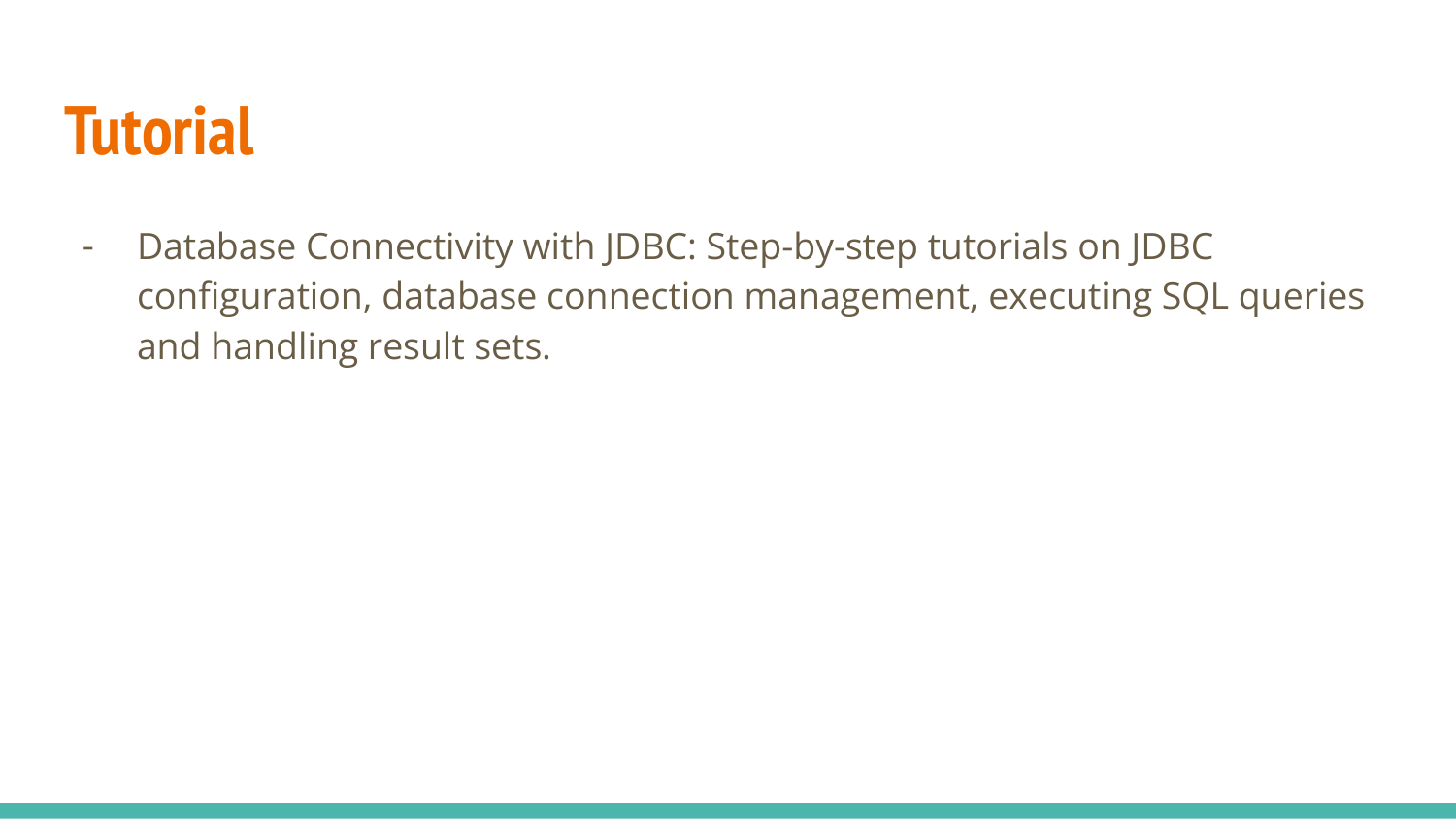

# Tutorial
Database Connectivity with JDBC: Step-by-step tutorials on JDBC configuration, database connection management, executing SQL queries and handling result sets.